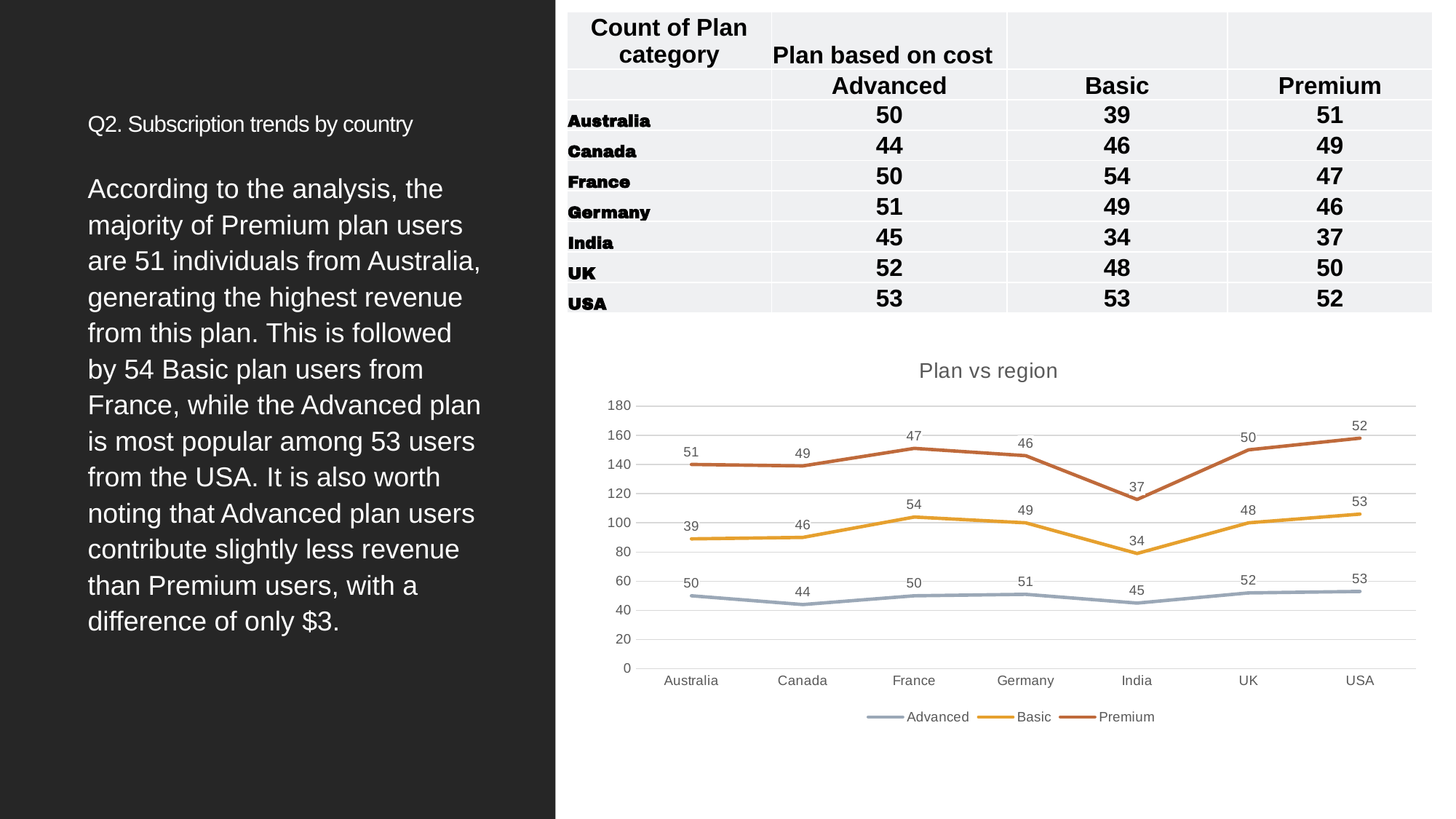

| Count of Plan category | Plan based on cost |  |  |
| --- | --- | --- | --- |
|  | Advanced | Basic | Premium |
| Australia | 50 | 39 | 51 |
| Canada | 44 | 46 | 49 |
| France | 50 | 54 | 47 |
| Germany | 51 | 49 | 46 |
| India | 45 | 34 | 37 |
| UK | 52 | 48 | 50 |
| USA | 53 | 53 | 52 |
# Q2. Subscription trends by country
According to the analysis, the majority of Premium plan users are 51 individuals from Australia, generating the highest revenue from this plan. This is followed by 54 Basic plan users from France, while the Advanced plan is most popular among 53 users from the USA. It is also worth noting that Advanced plan users contribute slightly less revenue than Premium users, with a difference of only $3.

### Chart: Plan vs region

| Category | Advanced | Basic | Premium |
|---|---|---|---|
| Australia | 50.0 | 39.0 | 51.0 |
| Canada | 44.0 | 46.0 | 49.0 |
| France | 50.0 | 54.0 | 47.0 |
| Germany | 51.0 | 49.0 | 46.0 |
| India | 45.0 | 34.0 | 37.0 |
| UK | 52.0 | 48.0 | 50.0 |
| USA | 53.0 | 53.0 | 52.0 |